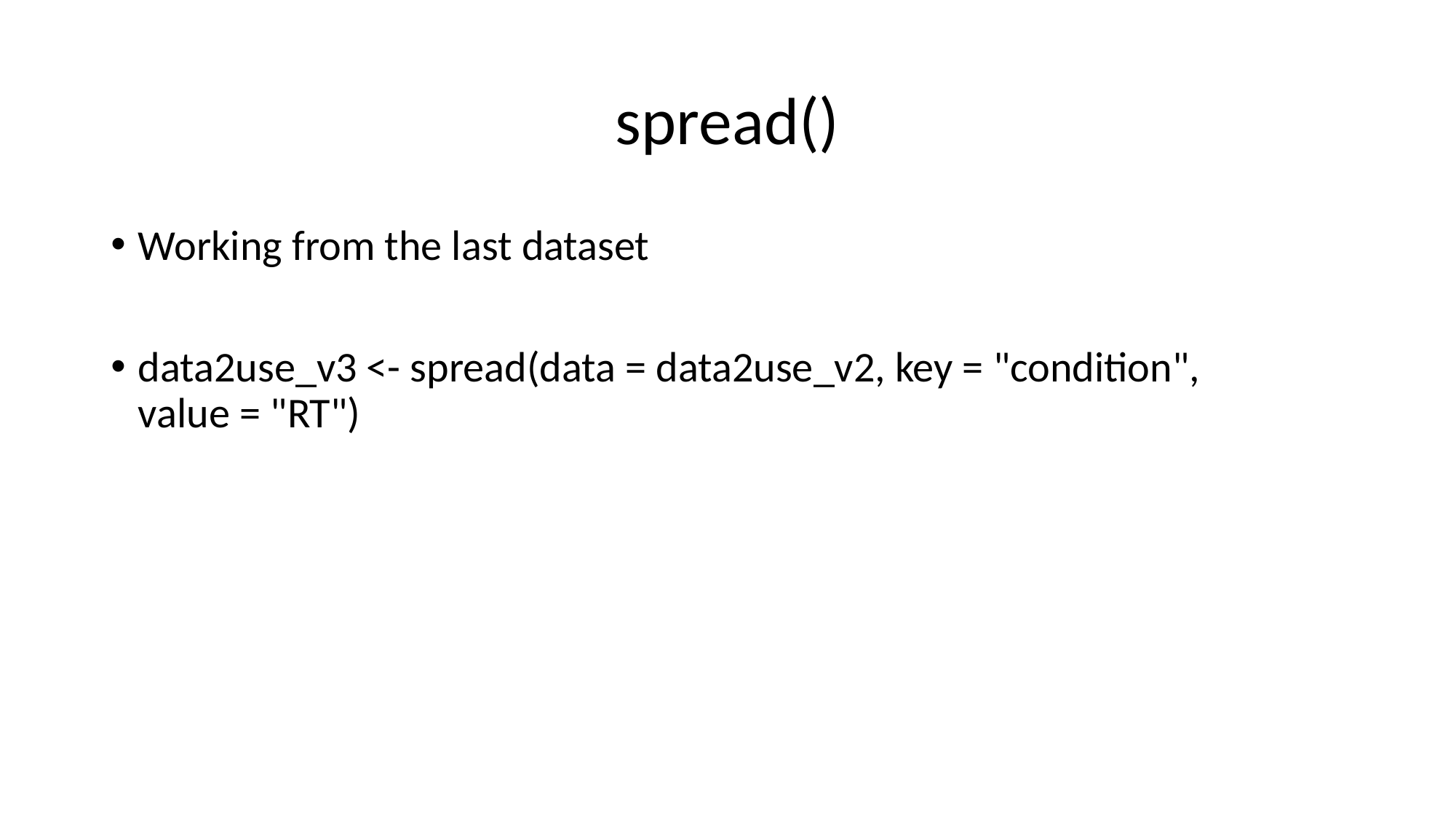

# spread()
Working from the last dataset

data2use_v3 <- spread(data = data2use_v2, key = "condition",
value = "RT")